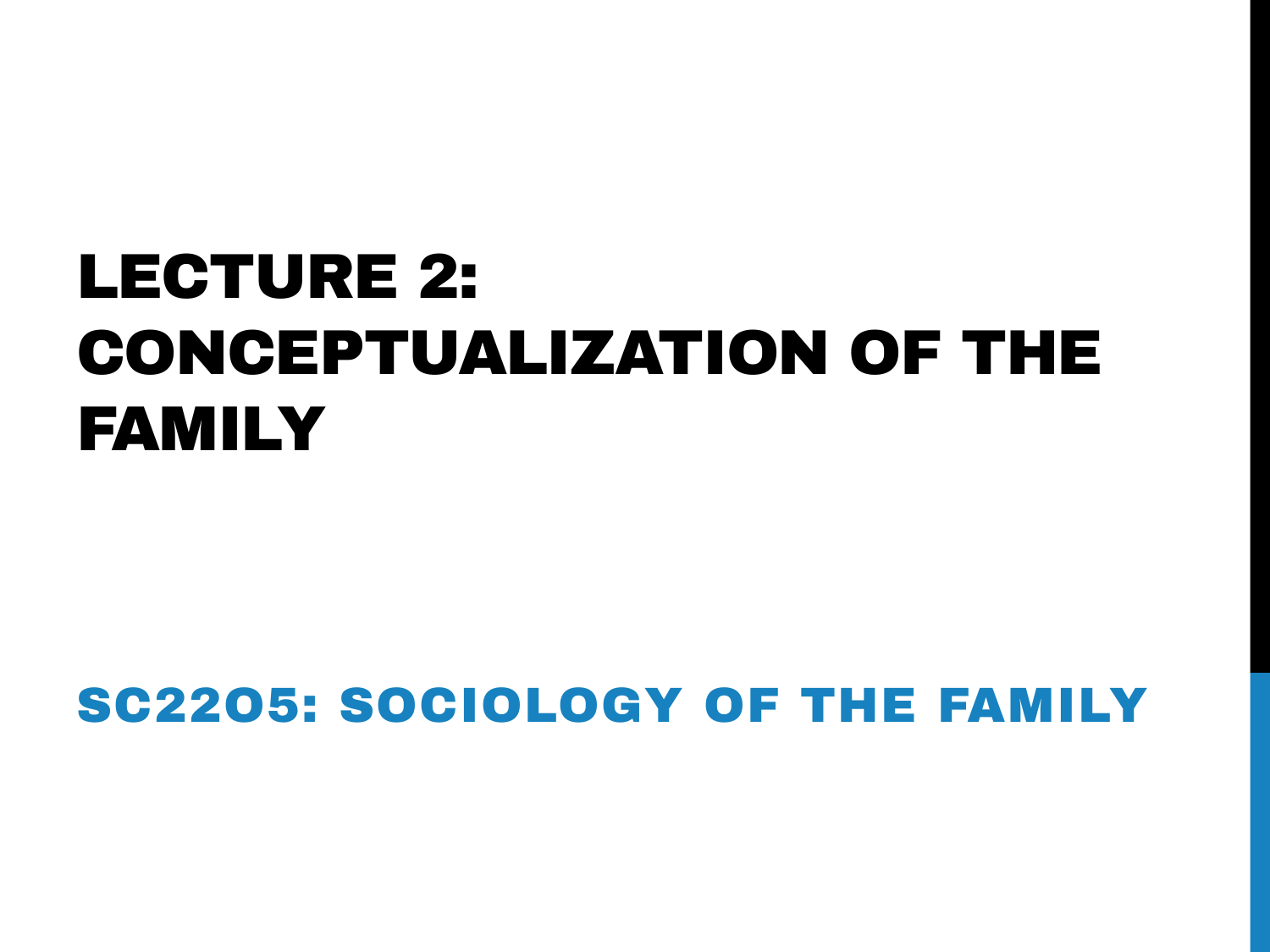

# Lecture 2: conceptualization of the family
SC22o5: Sociology of the family